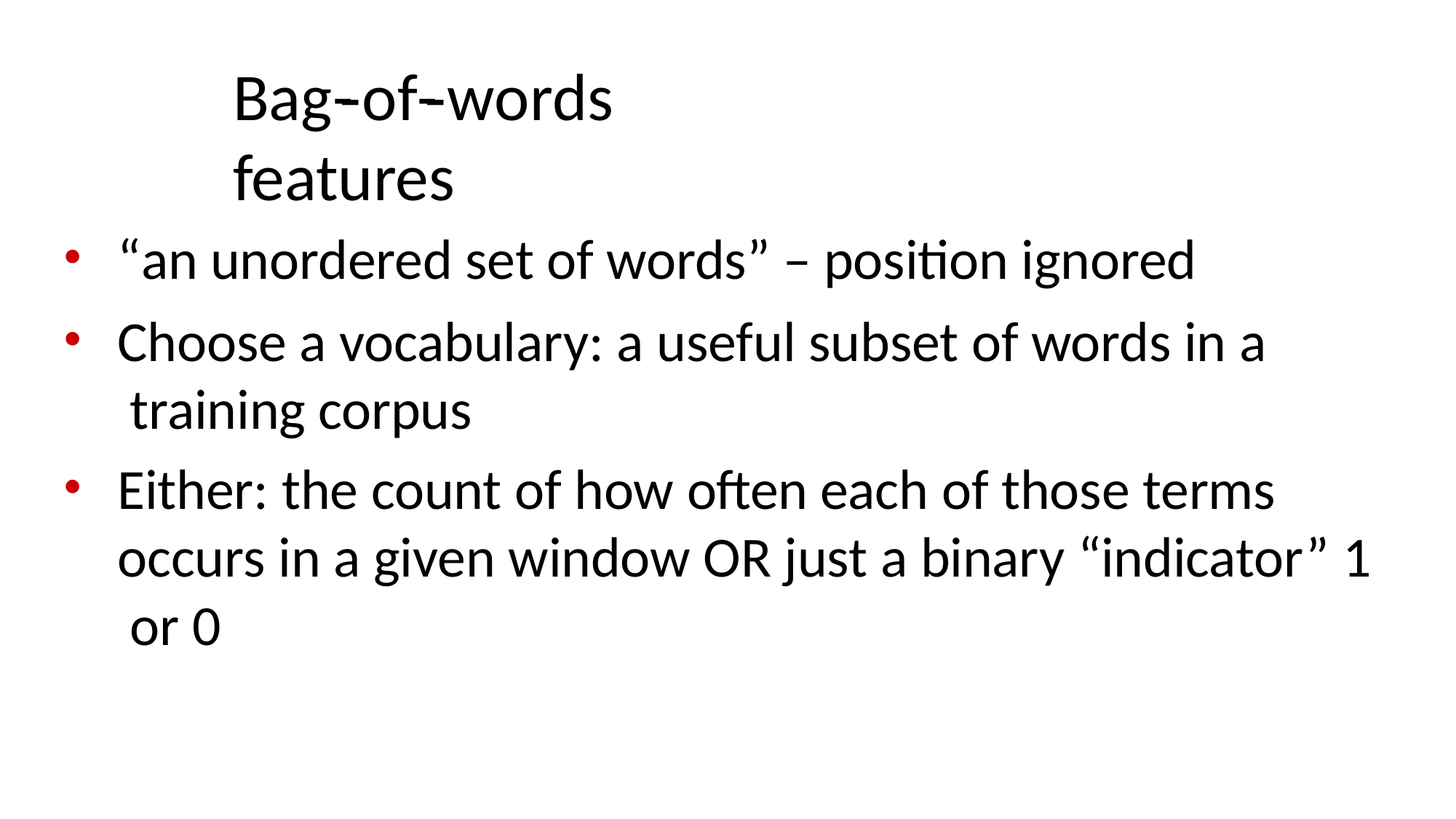

# Bag-­‐of-­‐words features
“an unordered set of words” – position ignored
Choose a vocabulary: a useful subset of words in a  training corpus
Either: the count of how often each of those terms  occurs in a given window OR just a binary “indicator” 1  or 0